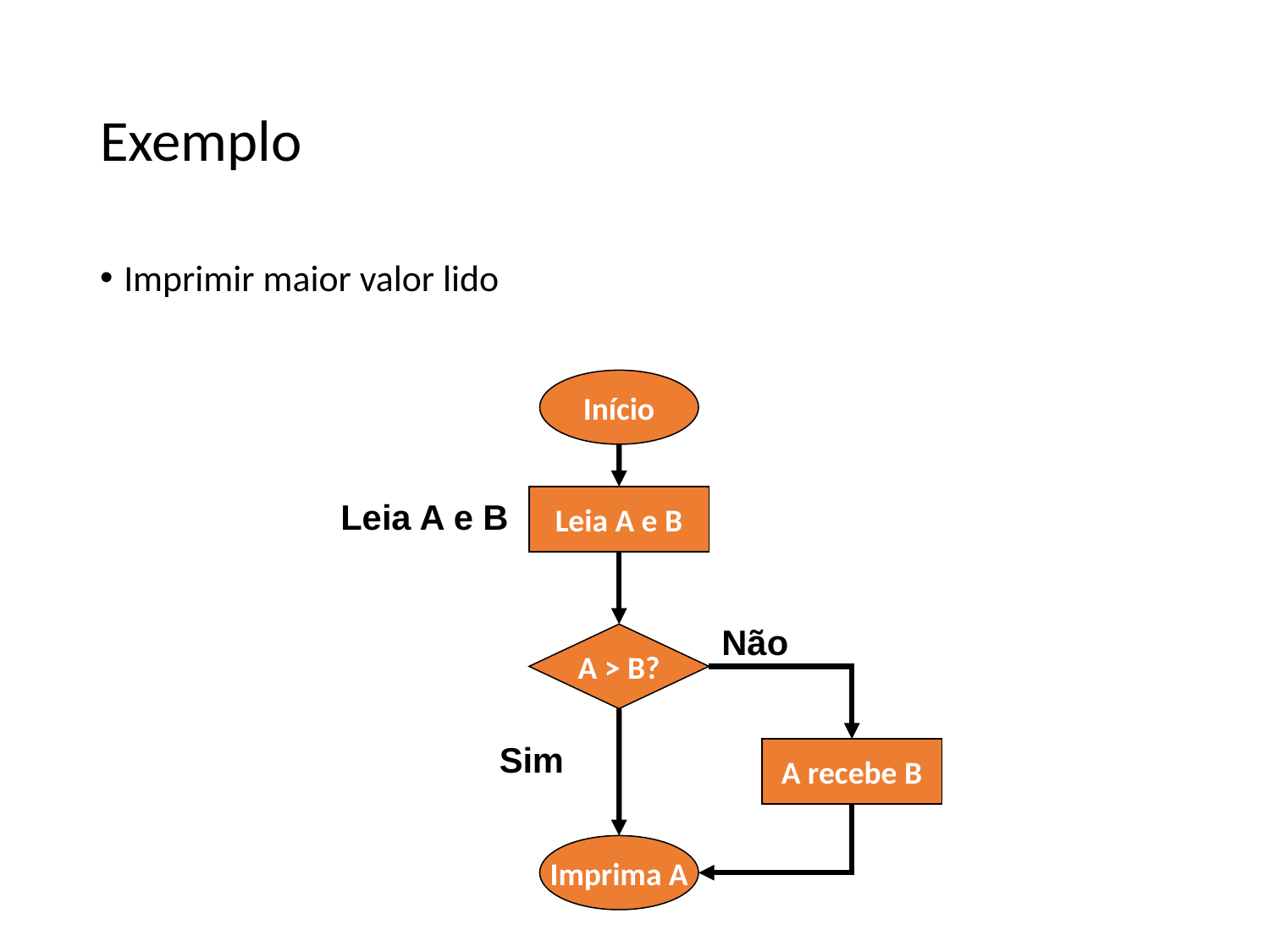

# Exemplo
Imprimir maior valor lido
Início
Leia A e B
Leia A e B
Não
A > B?
Sim
A recebe B
Imprima A